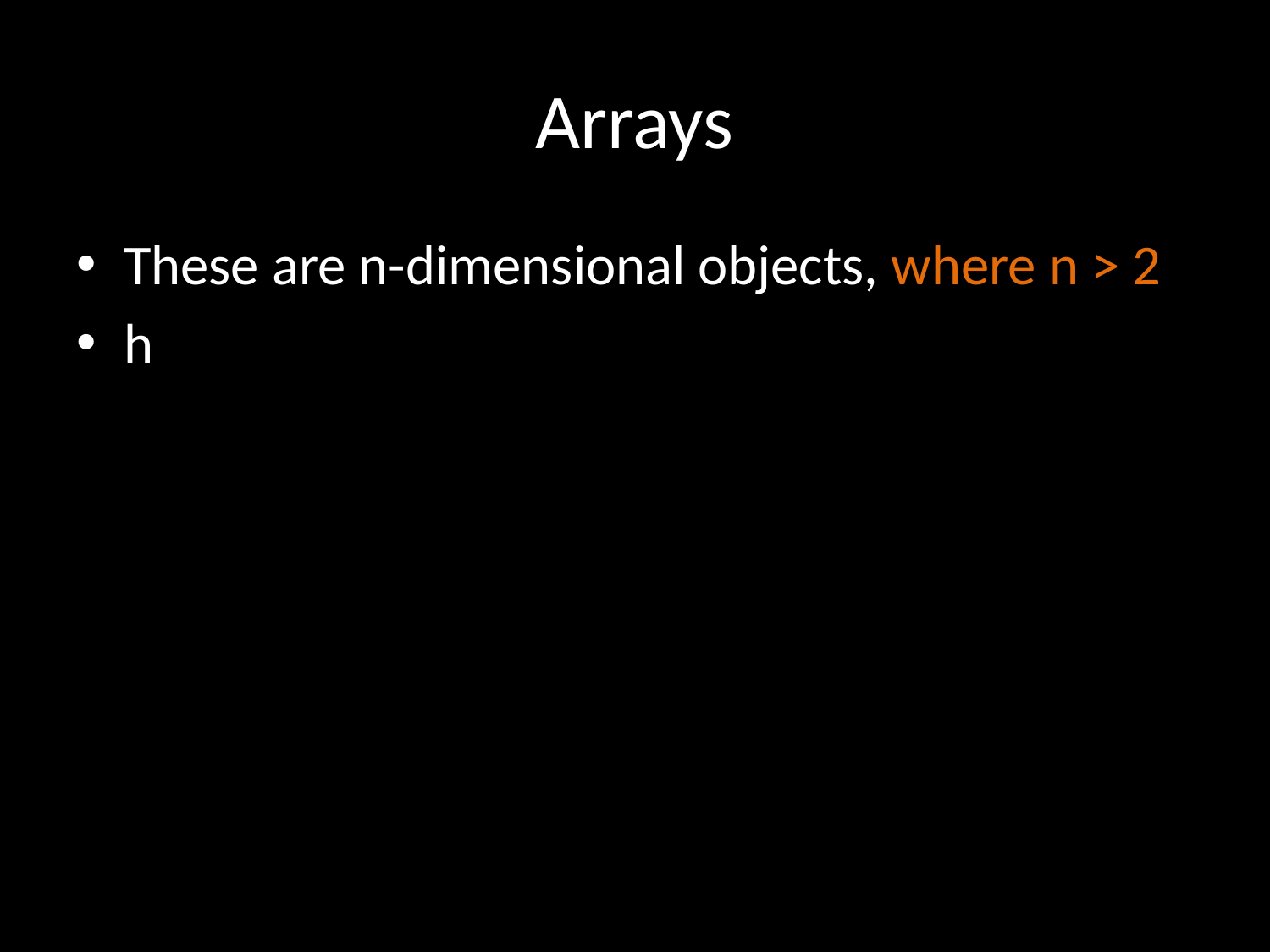

# Arrays
These are n-dimensional objects, where n > 2
h